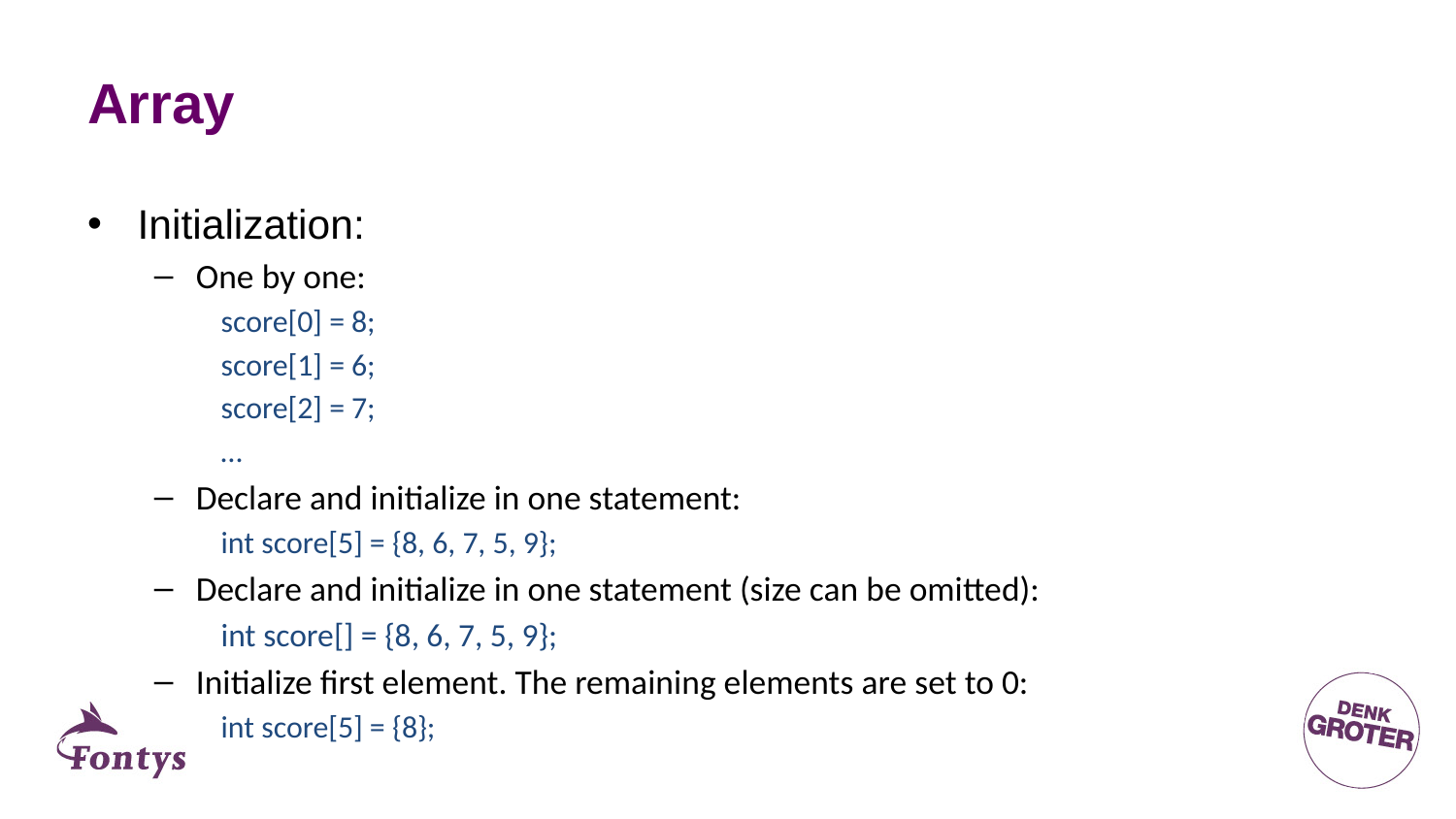

# Array
Initialization:
One by one:
score[0] = 8;
score[1] = 6;
score[2] = 7;
…
Declare and initialize in one statement:
int score[5] = {8, 6, 7, 5, 9};
Declare and initialize in one statement (size can be omitted):
int score[] = {8, 6, 7, 5, 9};
Initialize first element. The remaining elements are set to 0:
int score[5] = {8};